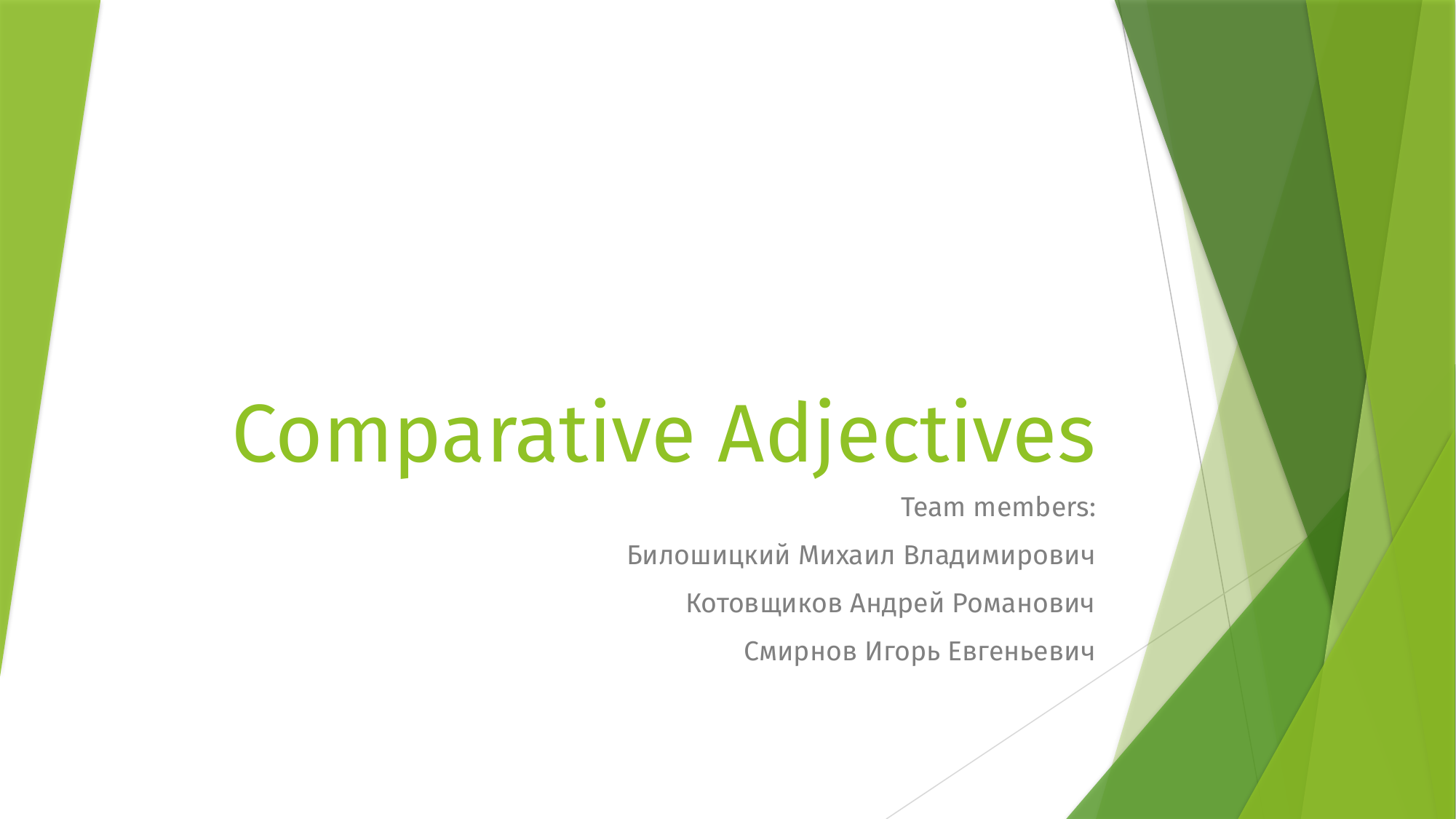

# Comparative Adjectives
Team members:
Билошицкий Михаил Владимирович
Котовщиков Андрей Романович
Смирнов Игорь Евгеньевич